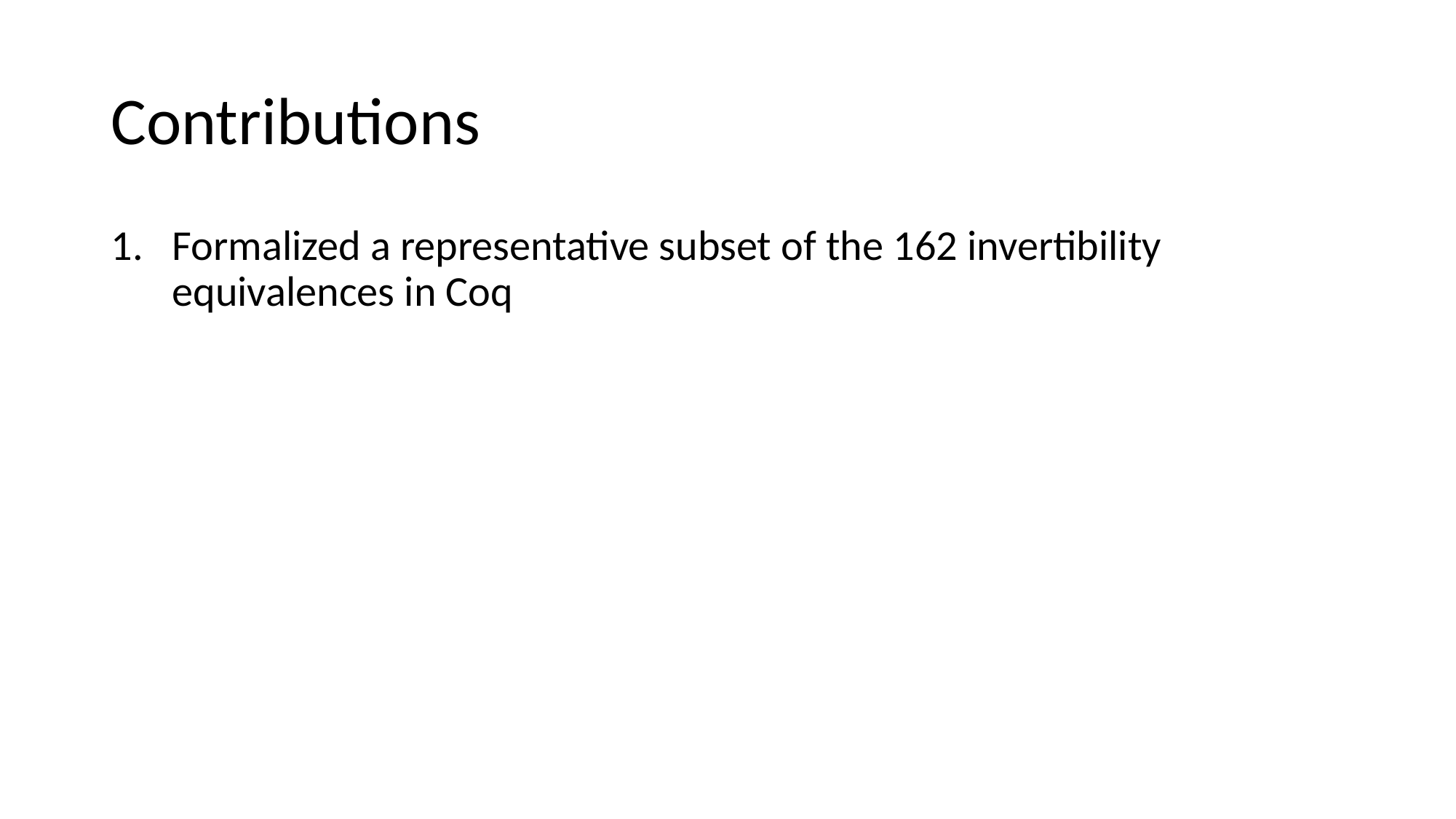

# Contributions
Formalized a representative subset of the 162 invertibility equivalences in Coq